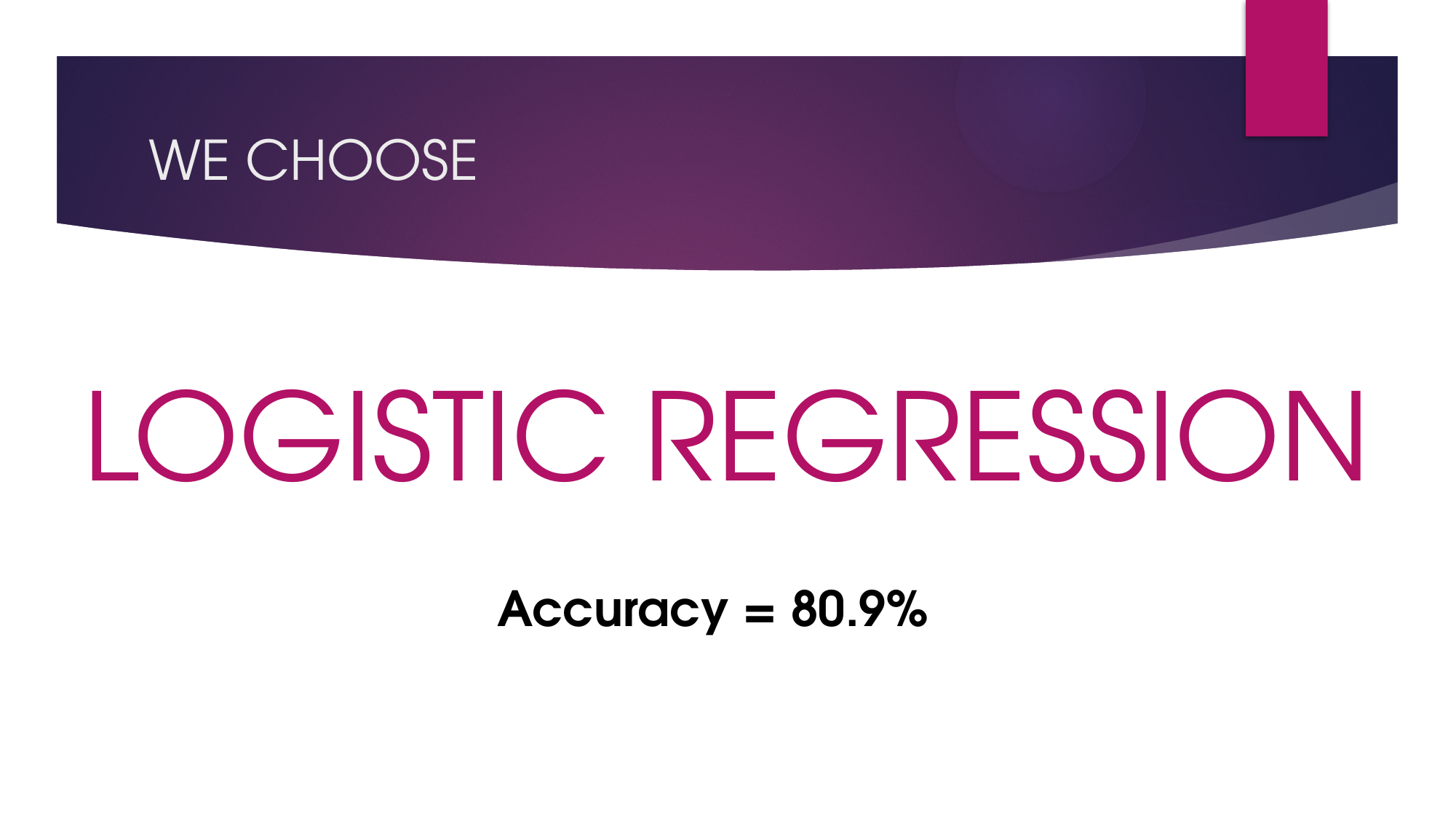

# WE CHOOSE
LOGISTIC REGRESSION
Accuracy = 80.9%